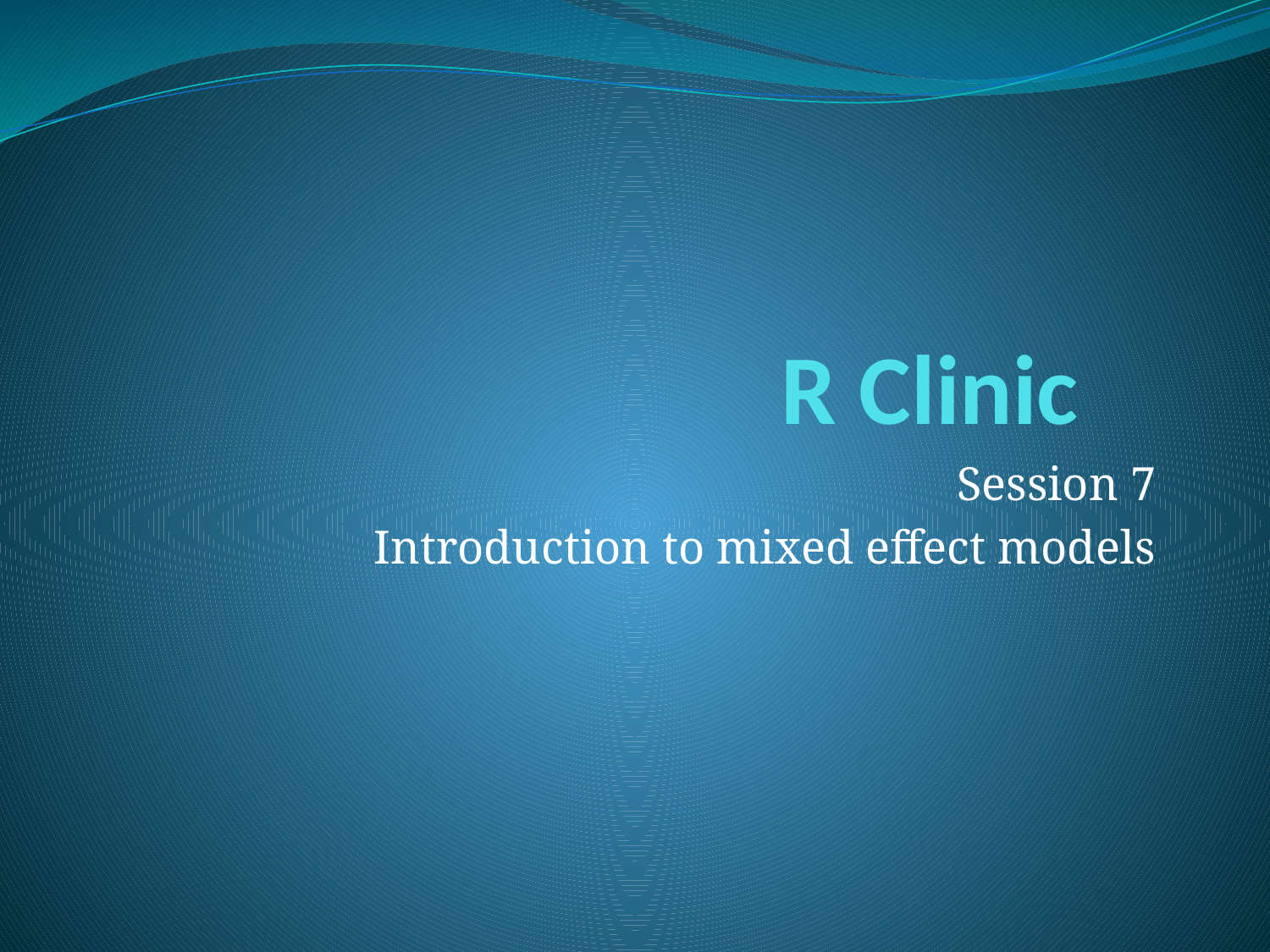

# R Clinic
Session 7
Introduction to mixed effect models